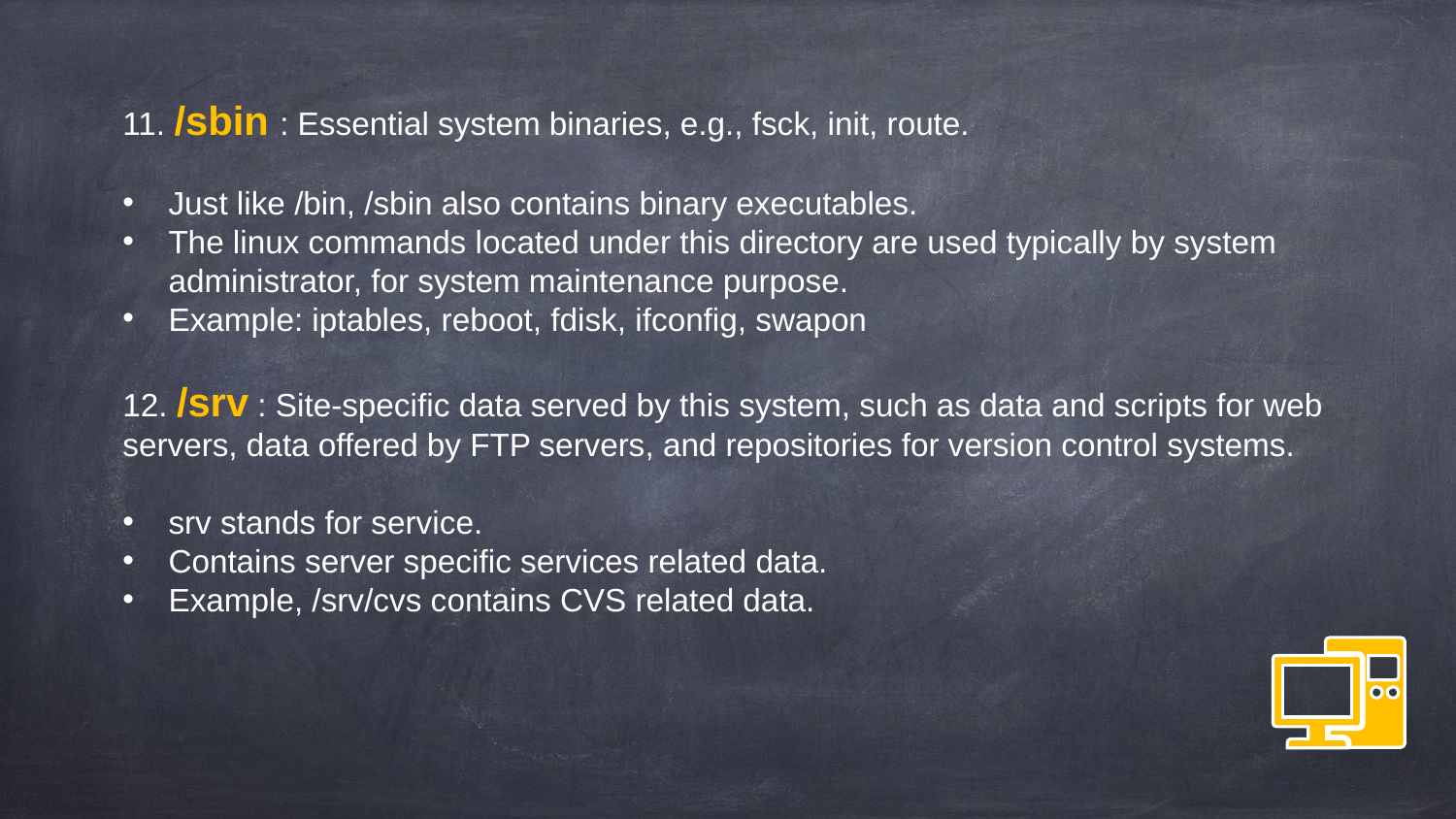

11. /sbin : Essential system binaries, e.g., fsck, init, route.

Just like /bin, /sbin also contains binary executables.
The linux commands located under this directory are used typically by system administrator, for system maintenance purpose.
Example: iptables, reboot, fdisk, ifconfig, swapon

12. /srv : Site-specific data served by this system, such as data and scripts for web servers, data offered by FTP servers, and repositories for version control systems.

srv stands for service.
Contains server specific services related data.
Example, /srv/cvs contains CVS related data.